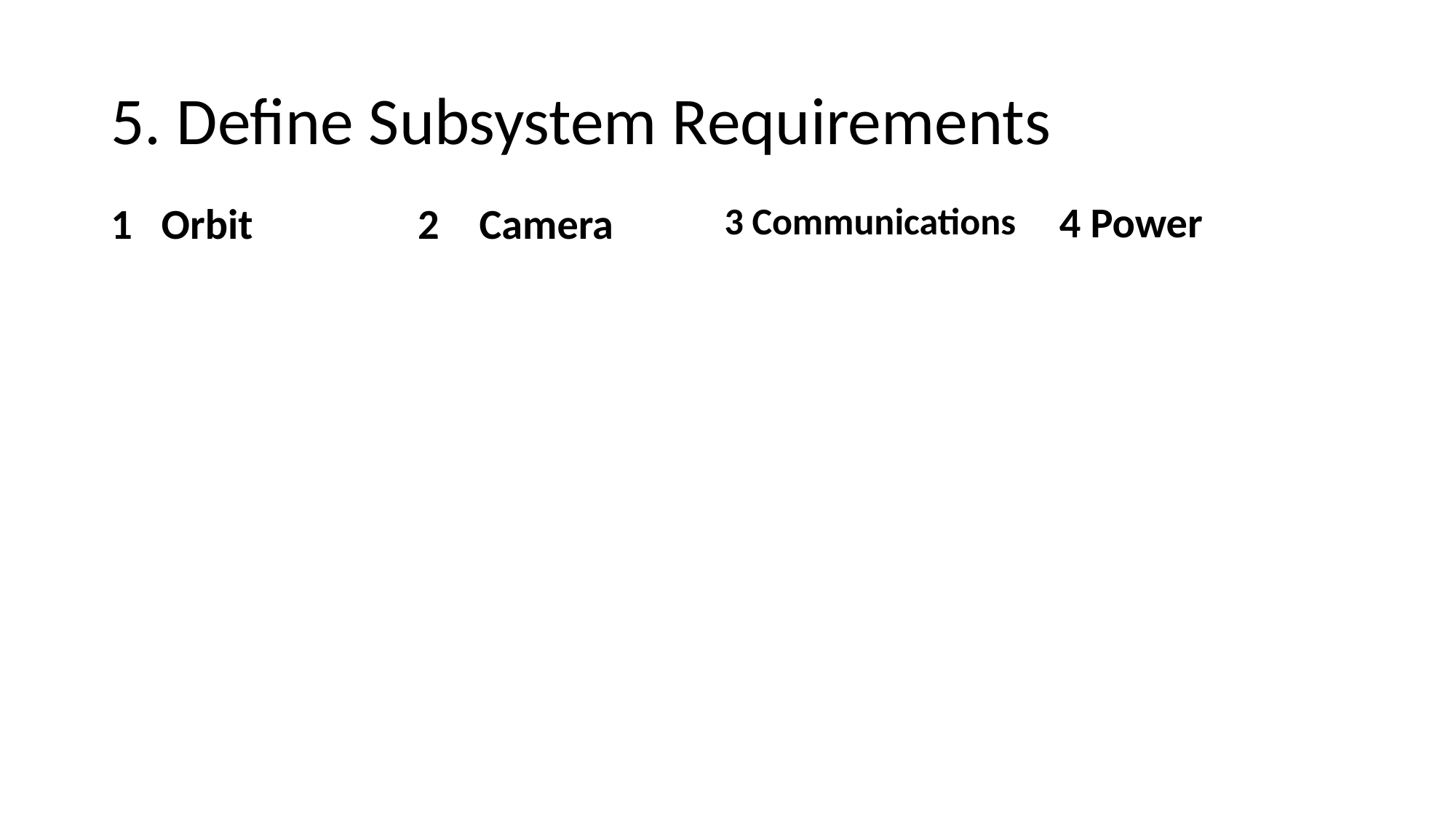

# 5. Define Subsystem Requirements
4 Power

1   Orbit

Camera

3 Communications